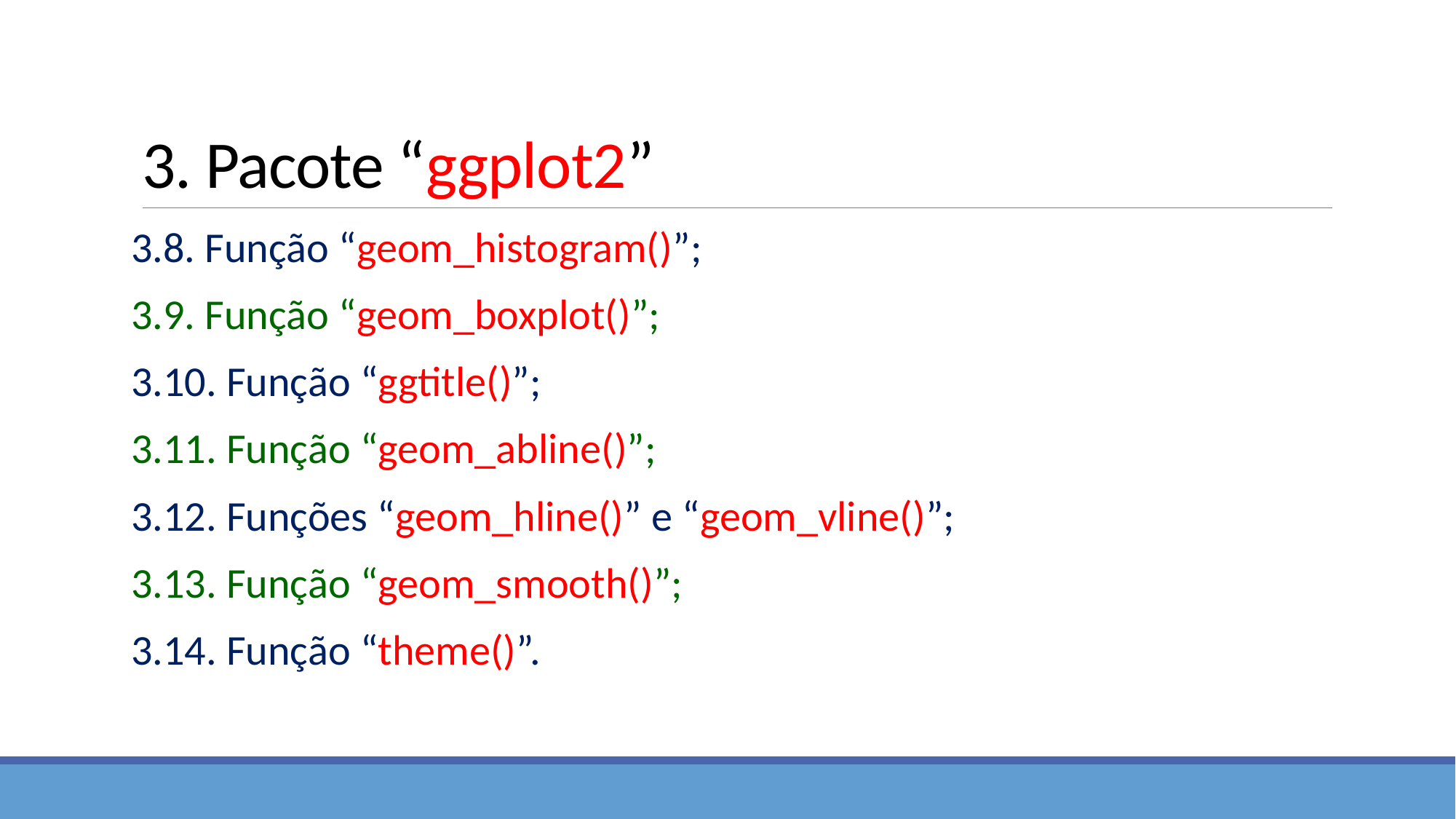

# 3. Pacote “ggplot2”
3.8. Função “geom_histogram()”;
3.9. Função “geom_boxplot()”;
3.10. Função “ggtitle()”;
3.11. Função “geom_abline()”;
3.12. Funções “geom_hline()” e “geom_vline()”;
3.13. Função “geom_smooth()”;
3.14. Função “theme()”.